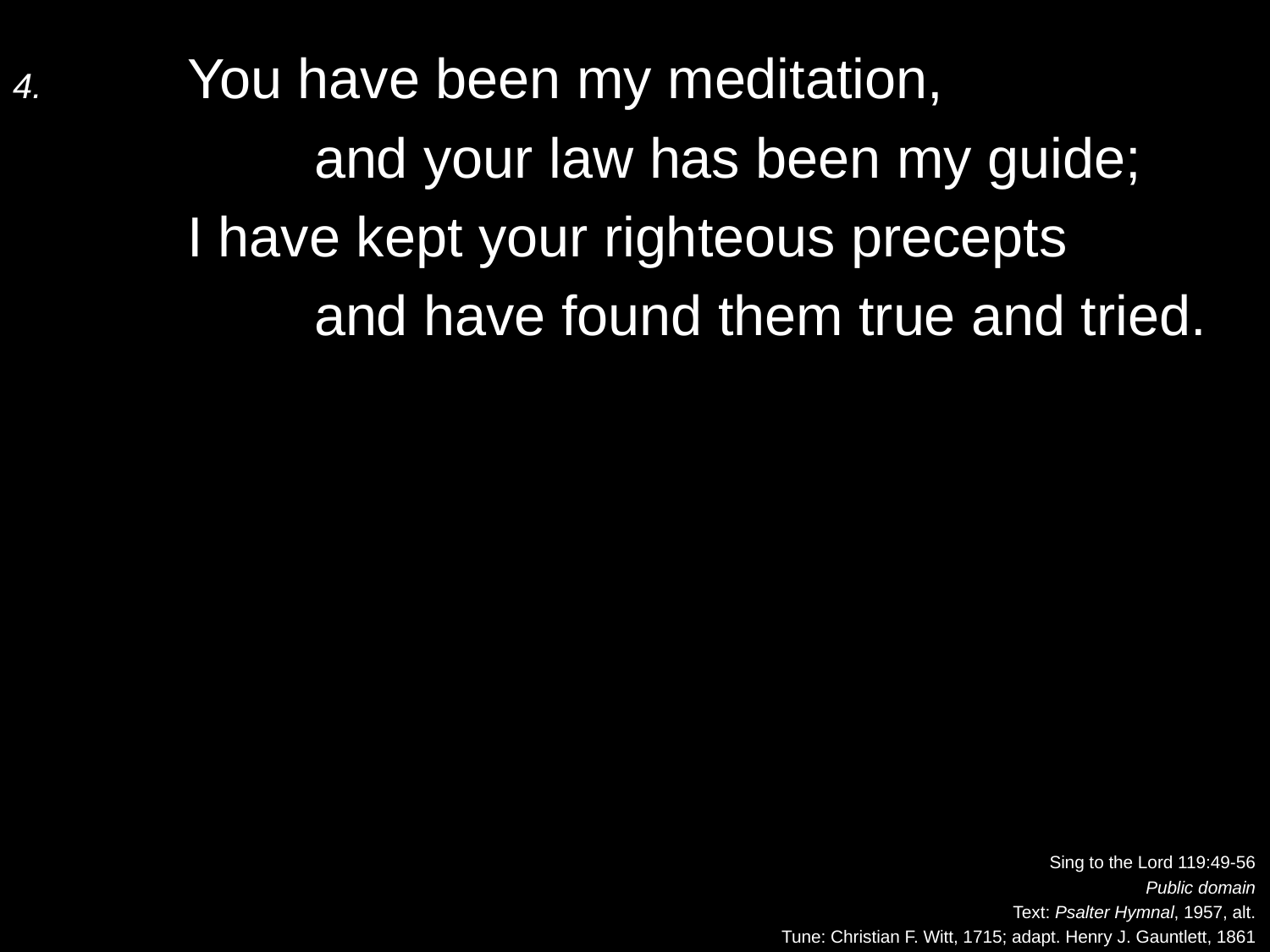

4.	You have been my meditation,
		and your law has been my guide;
	I have kept your righteous precepts
		and have found them true and tried.
Sing to the Lord 119:49-56
Public domain
Text: Psalter Hymnal, 1957, alt.
Tune: Christian F. Witt, 1715; adapt. Henry J. Gauntlett, 1861